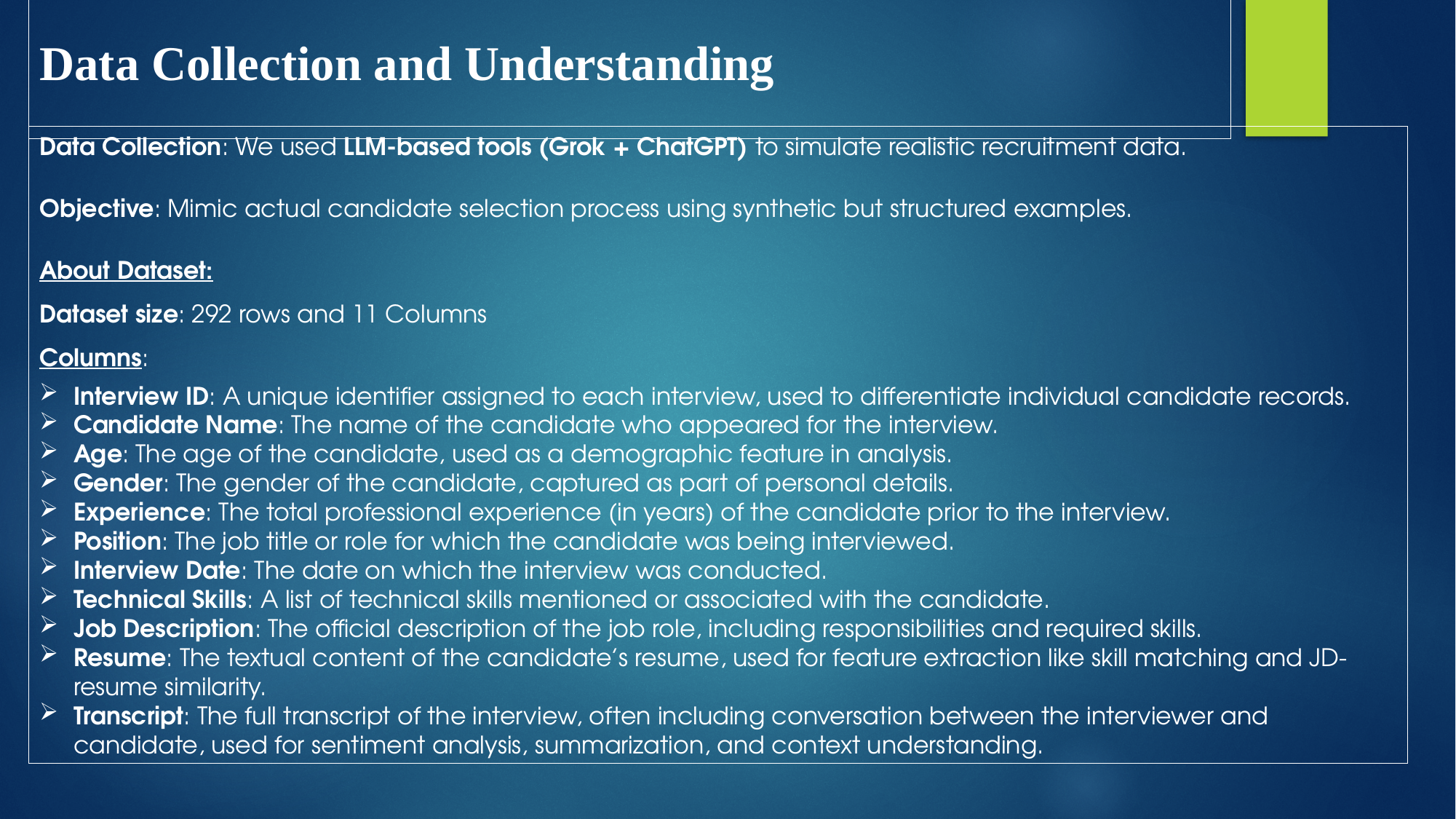

# Data Collection and Understanding
Data Collection: We used LLM-based tools (Grok + ChatGPT) to simulate realistic recruitment data.

Objective: Mimic actual candidate selection process using synthetic but structured examples.

About Dataset:
Dataset size: 292 rows and 11 Columns

Columns:
Interview ID: A unique identifier assigned to each interview, used to differentiate individual candidate records.
Candidate Name: The name of the candidate who appeared for the interview.
Age: The age of the candidate, used as a demographic feature in analysis.
Gender: The gender of the candidate, captured as part of personal details.
Experience: The total professional experience (in years) of the candidate prior to the interview.
Position: The job title or role for which the candidate was being interviewed.
Interview Date: The date on which the interview was conducted.
Technical Skills: A list of technical skills mentioned or associated with the candidate.
Job Description: The official description of the job role, including responsibilities and required skills.
Resume: The textual content of the candidate’s resume, used for feature extraction like skill matching and JD-resume similarity.
Transcript: The full transcript of the interview, often including conversation between the interviewer and candidate, used for sentiment analysis, summarization, and context understanding.